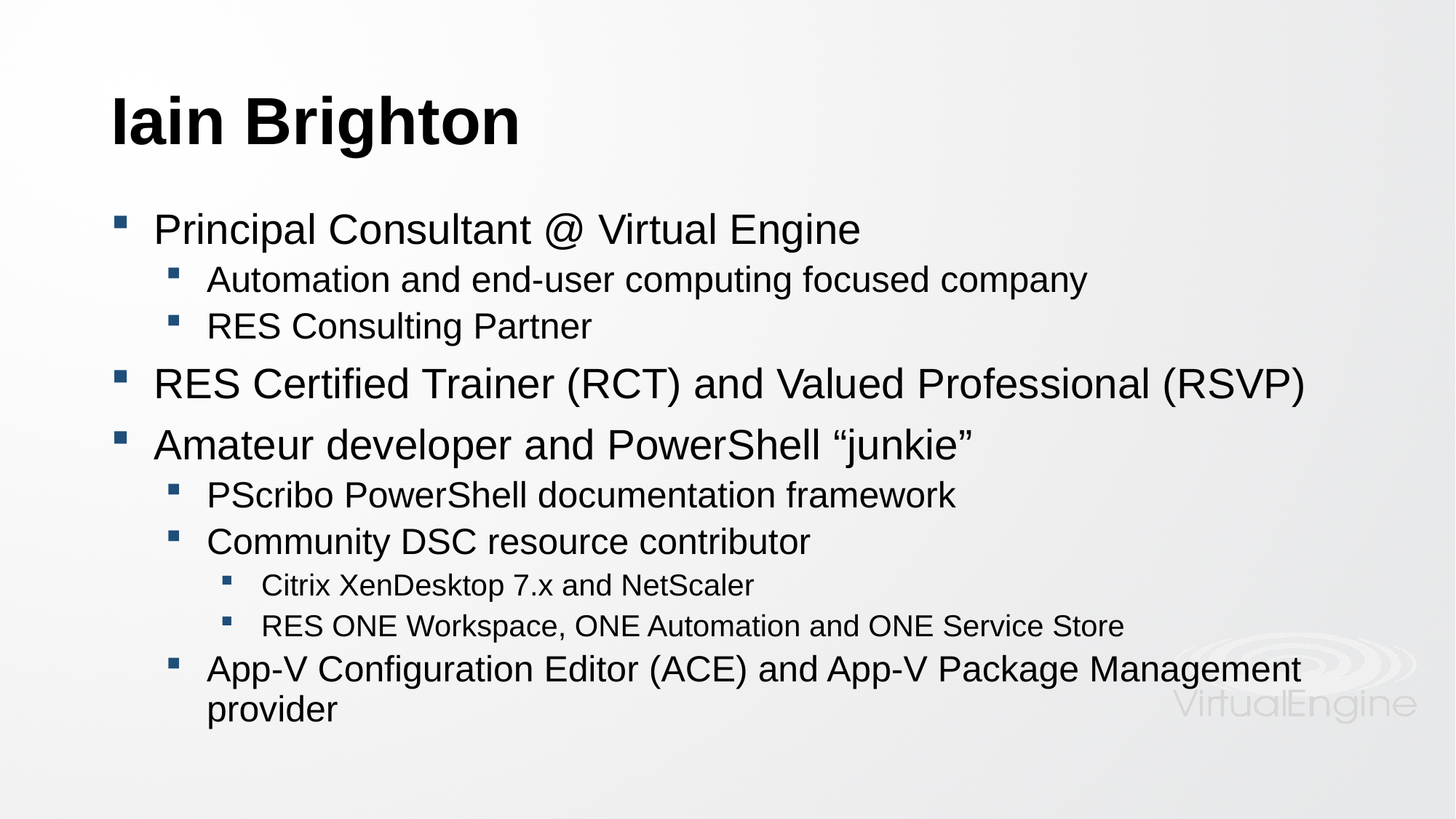

# Iain Brighton
Principal Consultant @ Virtual Engine
Automation and end-user computing focused company
RES Consulting Partner
RES Certified Trainer (RCT) and Valued Professional (RSVP)
Amateur developer and PowerShell “junkie”
PScribo PowerShell documentation framework
Community DSC resource contributor
Citrix XenDesktop 7.x and NetScaler
RES ONE Workspace, ONE Automation and ONE Service Store
App-V Configuration Editor (ACE) and App-V Package Management provider